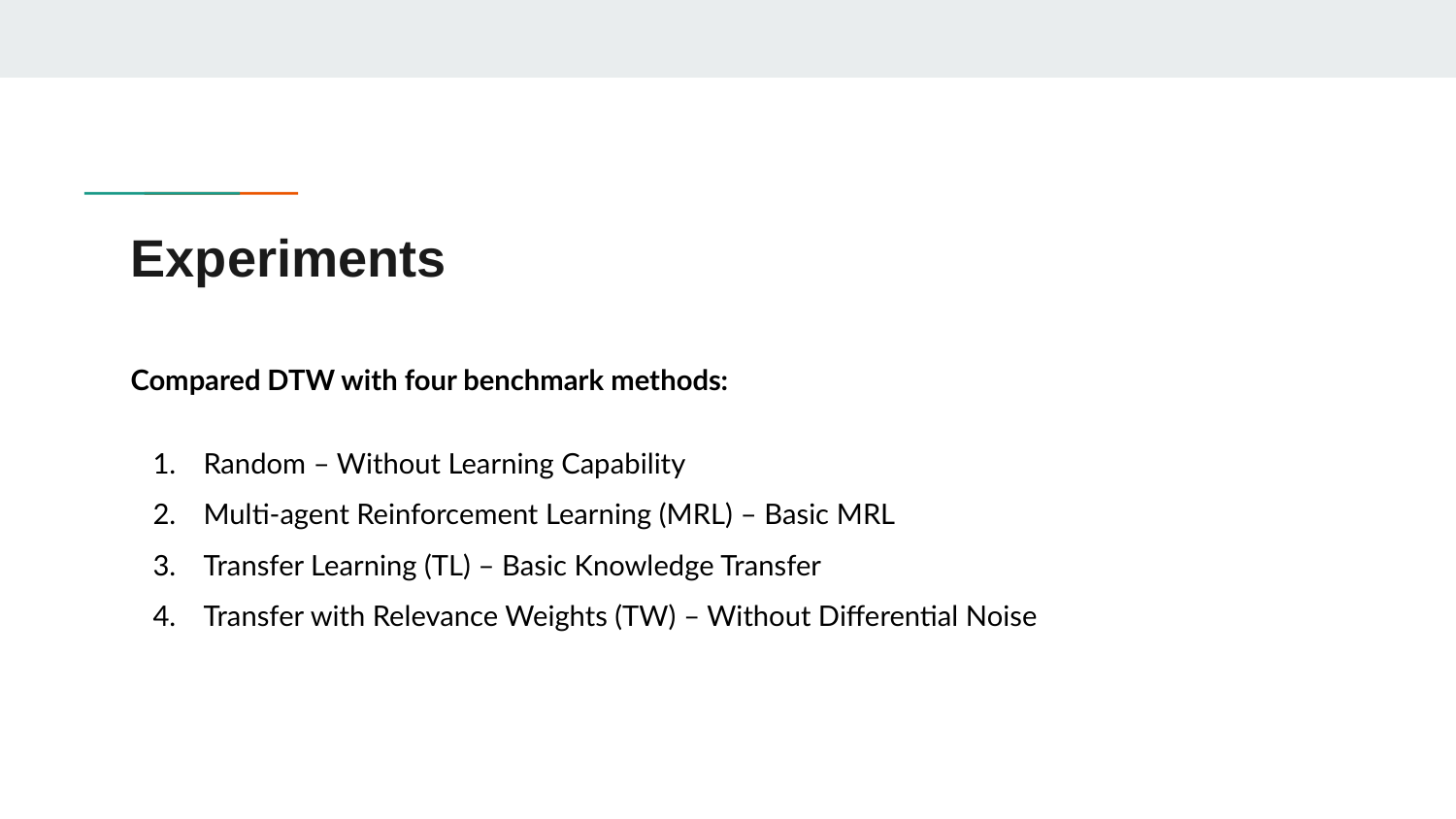

# Experiments
Compared DTW with four benchmark methods:
Random – Without Learning Capability
Multi-agent Reinforcement Learning (MRL) – Basic MRL
Transfer Learning (TL) – Basic Knowledge Transfer
Transfer with Relevance Weights (TW) – Without Differential Noise